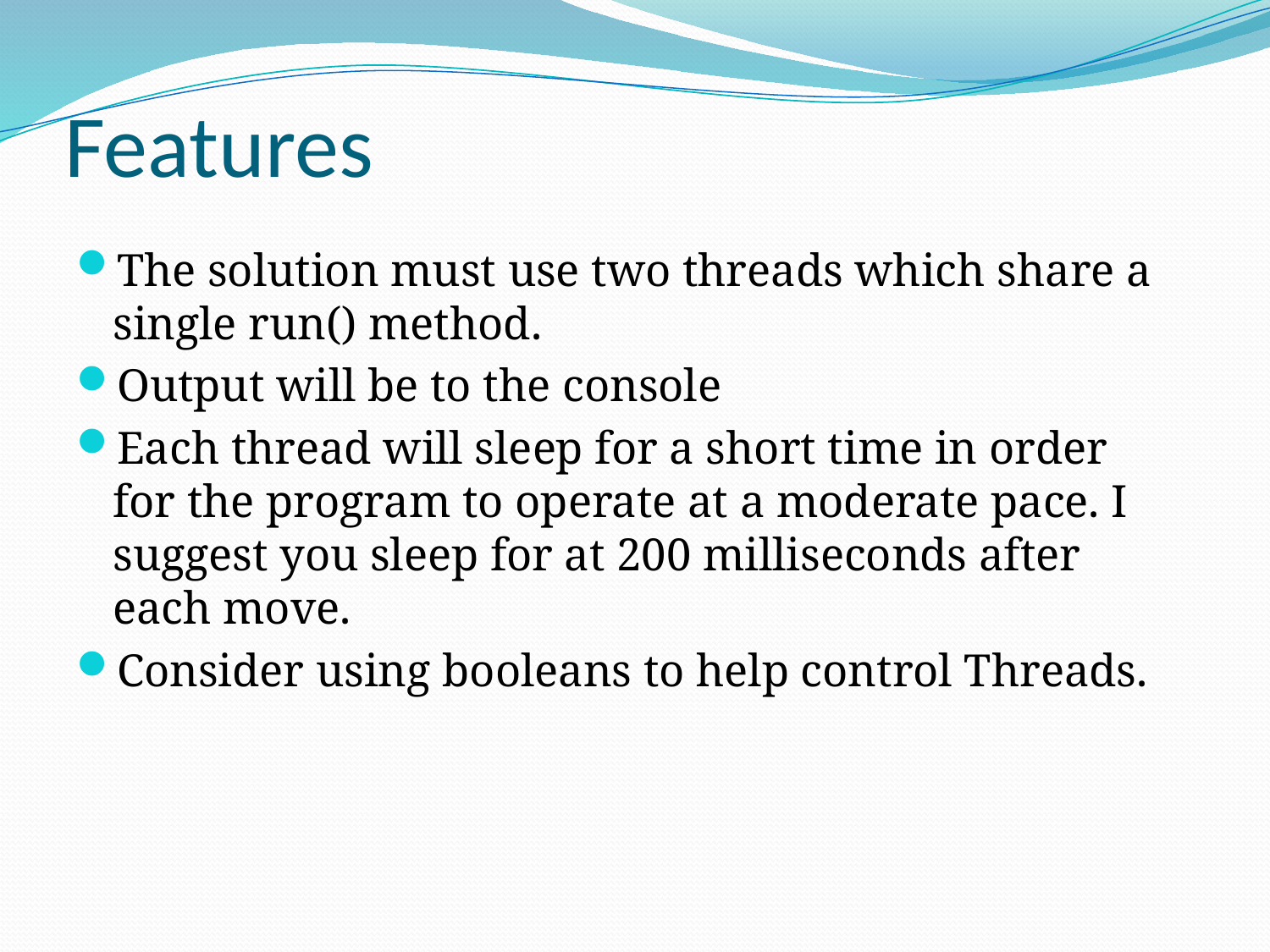

# Features
The solution must use two threads which share a single run() method.
Output will be to the console
Each thread will sleep for a short time in order for the program to operate at a moderate pace. I suggest you sleep for at 200 milliseconds after each move.
Consider using booleans to help control Threads.